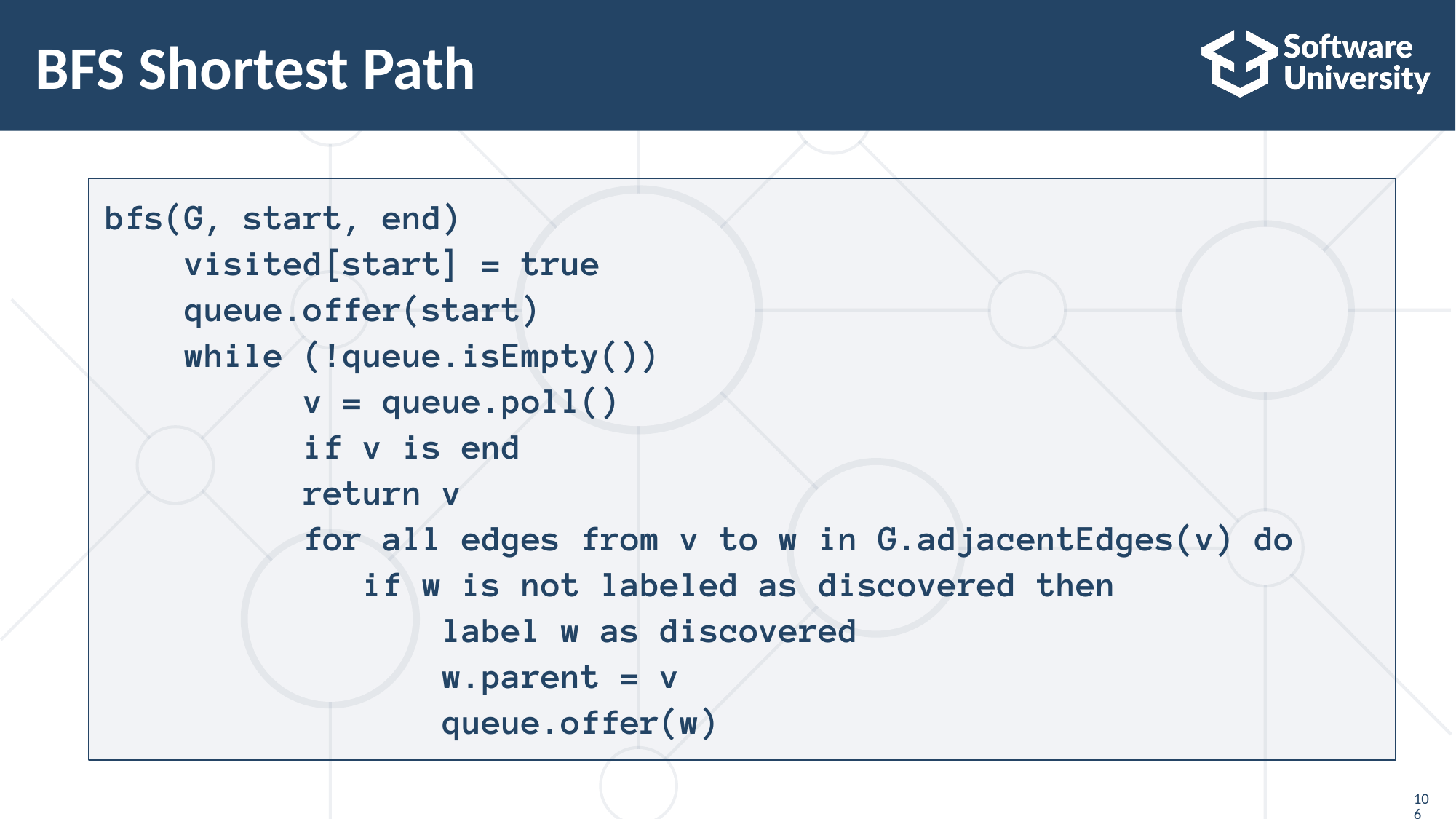

# BFS Shortest Path
bfs(G, start, end)
    visited[start] = true
    queue.offer(start)
    while (!queue.isEmpty())
          v = queue.poll()
          if v is end
          return v
          for all edges from v to w in G.adjacentEdges(v) do
             if w is not labeled as discovered then
                 label w as discovered
                 w.parent = v
                 queue.offer(w)
106